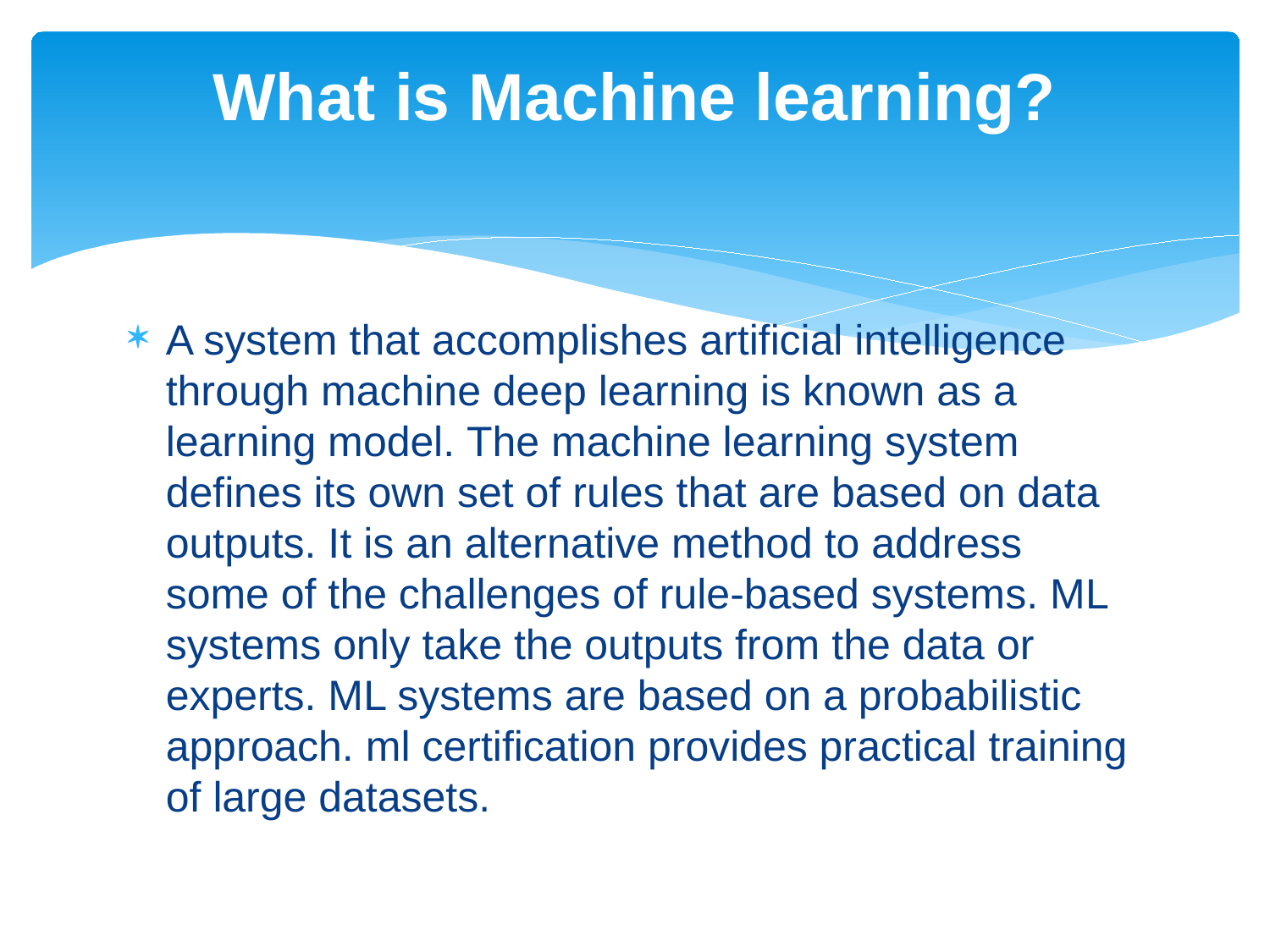

# What is Machine learning?
A system that accomplishes artificial intelligence through machine deep learning is known as a learning model. The machine learning system defines its own set of rules that are based on data outputs. It is an alternative method to address some of the challenges of rule-based systems. ML systems only take the outputs from the data or experts. ML systems are based on a probabilistic approach. ml certification provides practical training of large datasets.